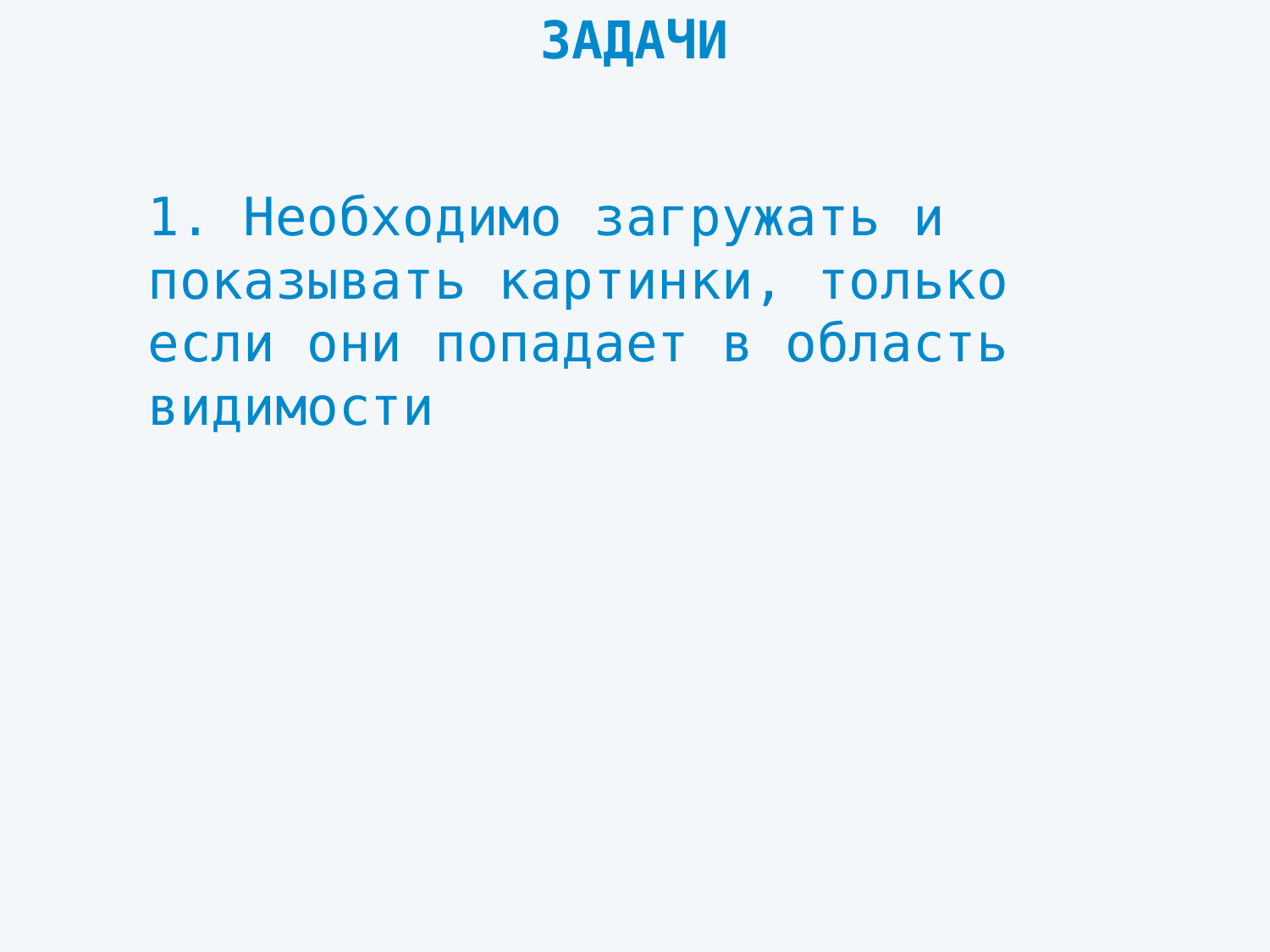

# ЗАДАЧИ
1. Необходимо загружать и показывать картинки, только если они попадает в область видимости